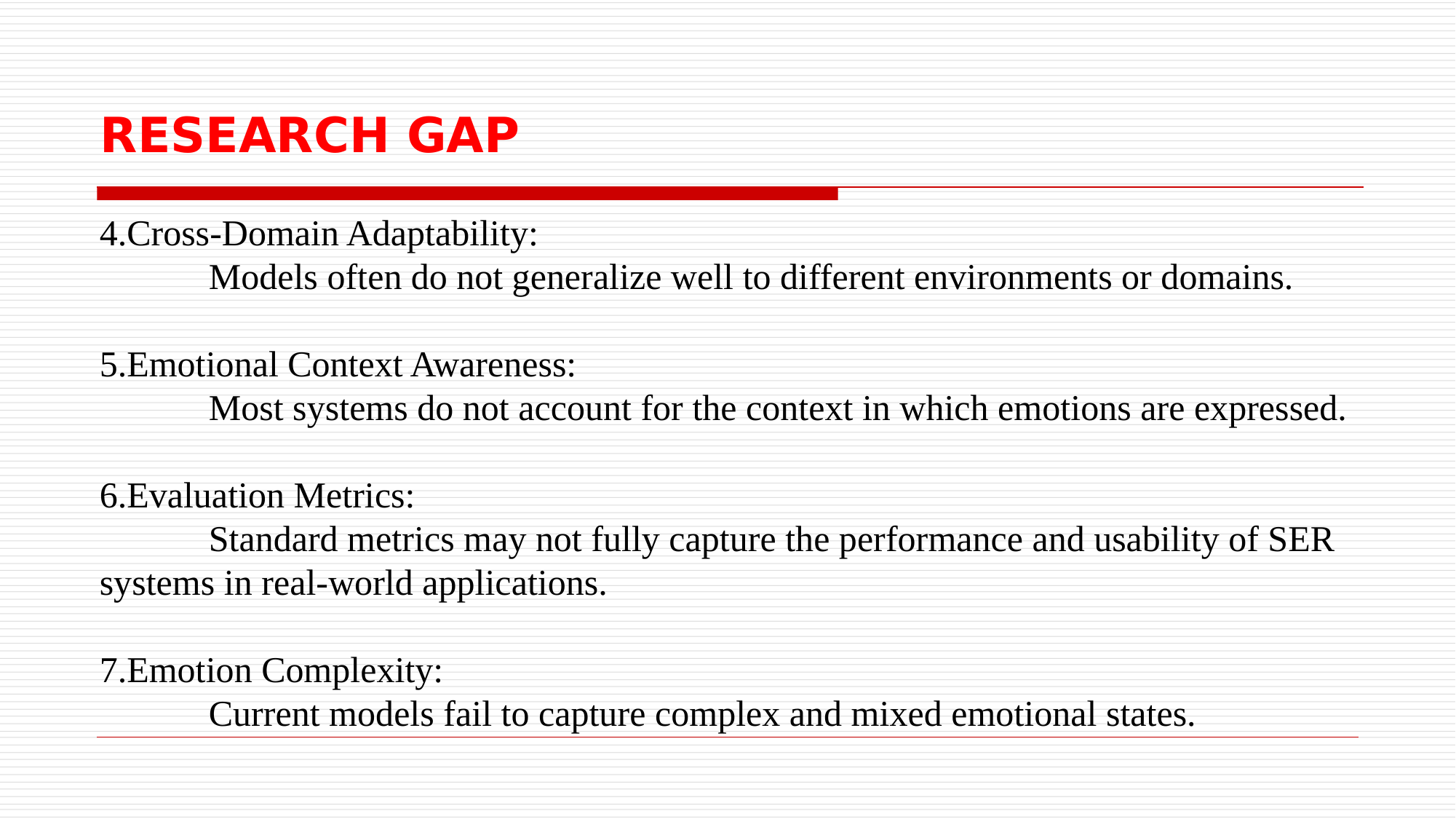

# RESEARCH GAP
4.Cross-Domain Adaptability:
	Models often do not generalize well to different environments or domains.

5.Emotional Context Awareness:
	Most systems do not account for the context in which emotions are expressed.

6.Evaluation Metrics:
	Standard metrics may not fully capture the performance and usability of SER systems in real-world applications.

7.Emotion Complexity:
	Current models fail to capture complex and mixed emotional states.